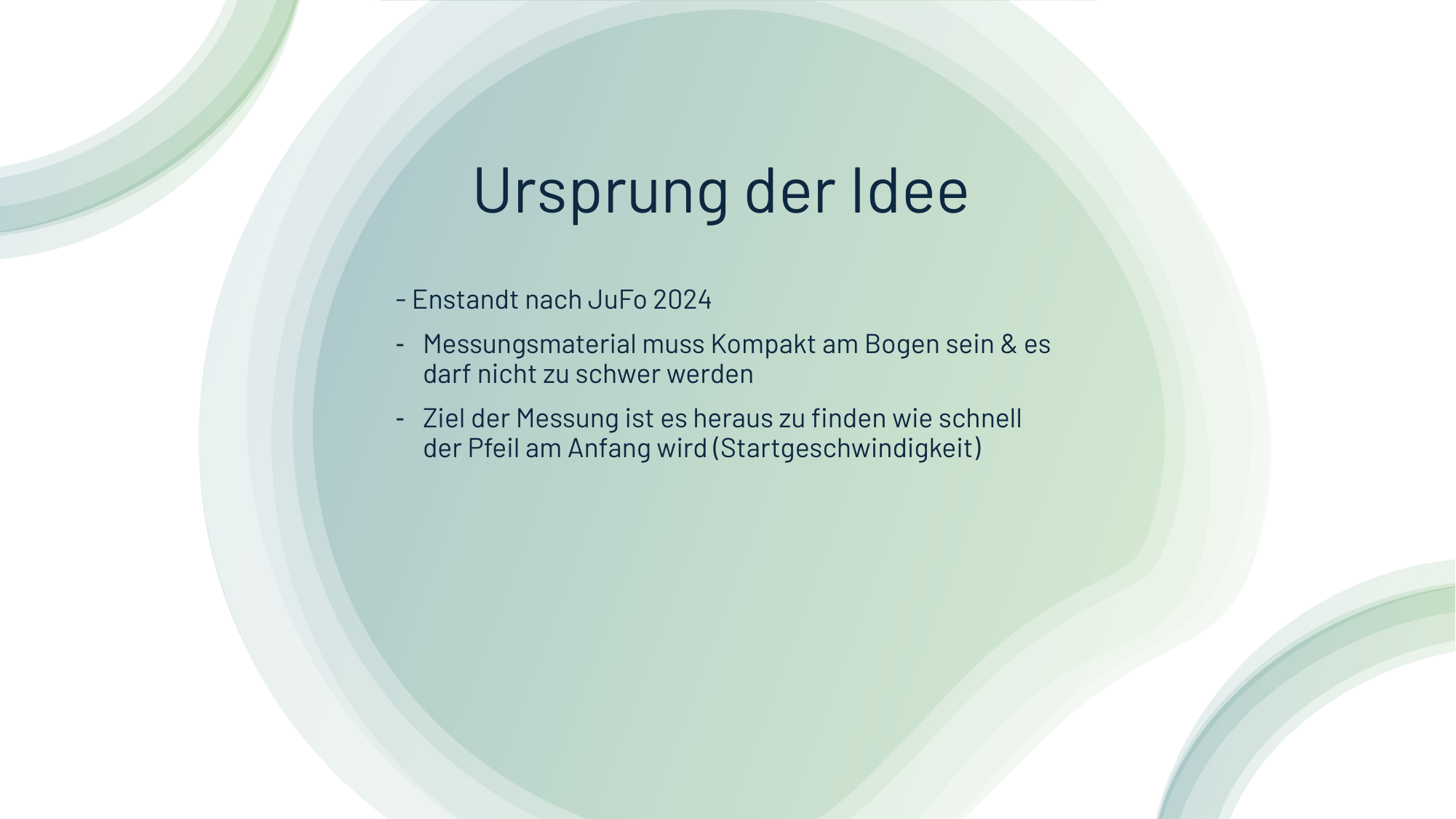

# Ursprung der Idee

- Enstandt nach JuFo 2024
Messungsmaterial muss Kompakt am Bogen sein & es darf nicht zu schwer werden
Ziel der Messung ist es heraus zu finden wie schnell der Pfeil am Anfang wird (Startgeschwindigkeit)